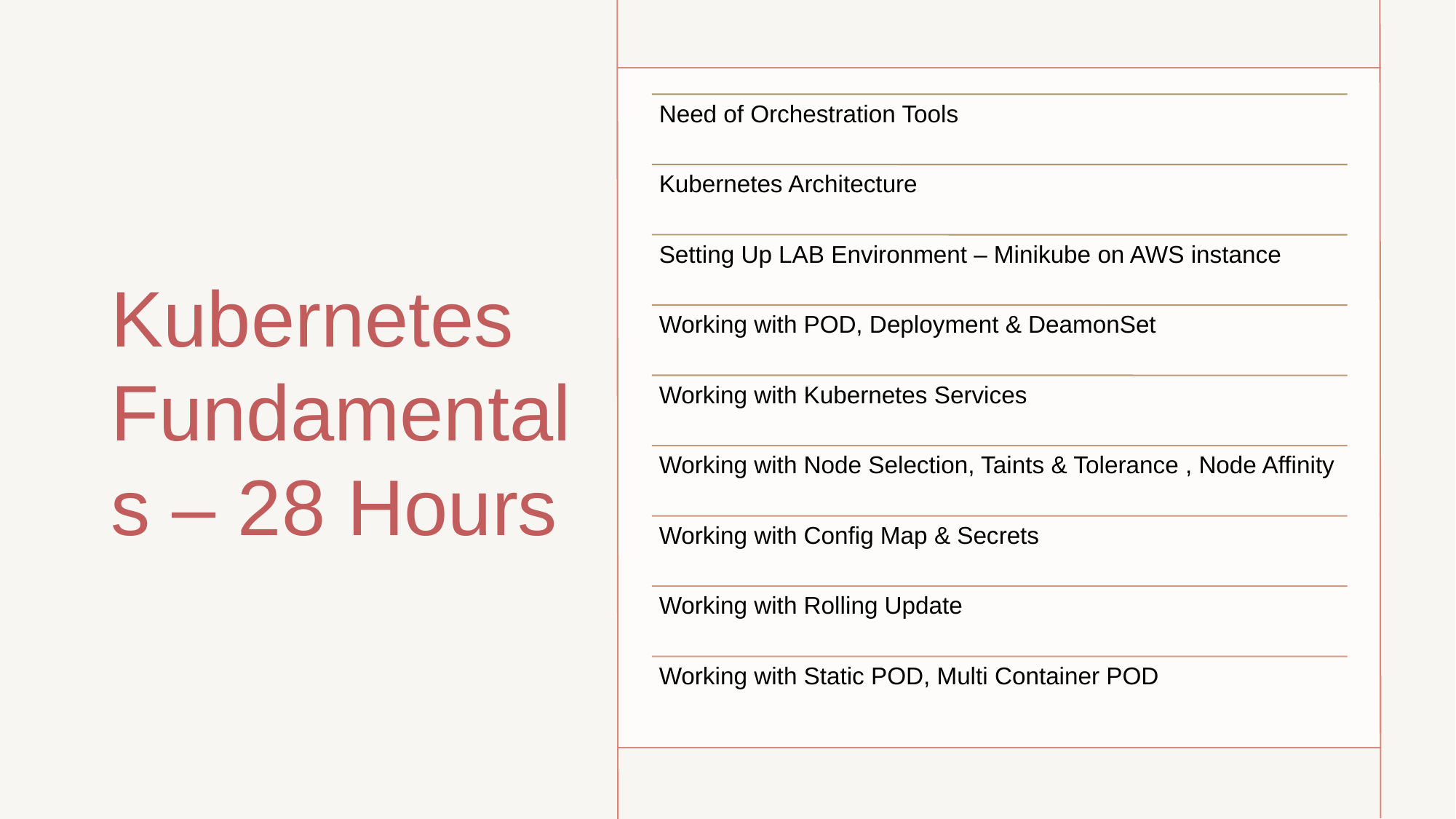

# Kubernetes Fundamentals – 28 Hours
Need of Orchestration Tools
Kubernetes Architecture
Setting Up LAB Environment – Minikube on AWS instance
Working with POD, Deployment & DeamonSet
Working with Kubernetes Services
Working with Node Selection, Taints & Tolerance , Node Affinity
Working with Config Map & Secrets
Working with Rolling Update
Working with Static POD, Multi Container POD